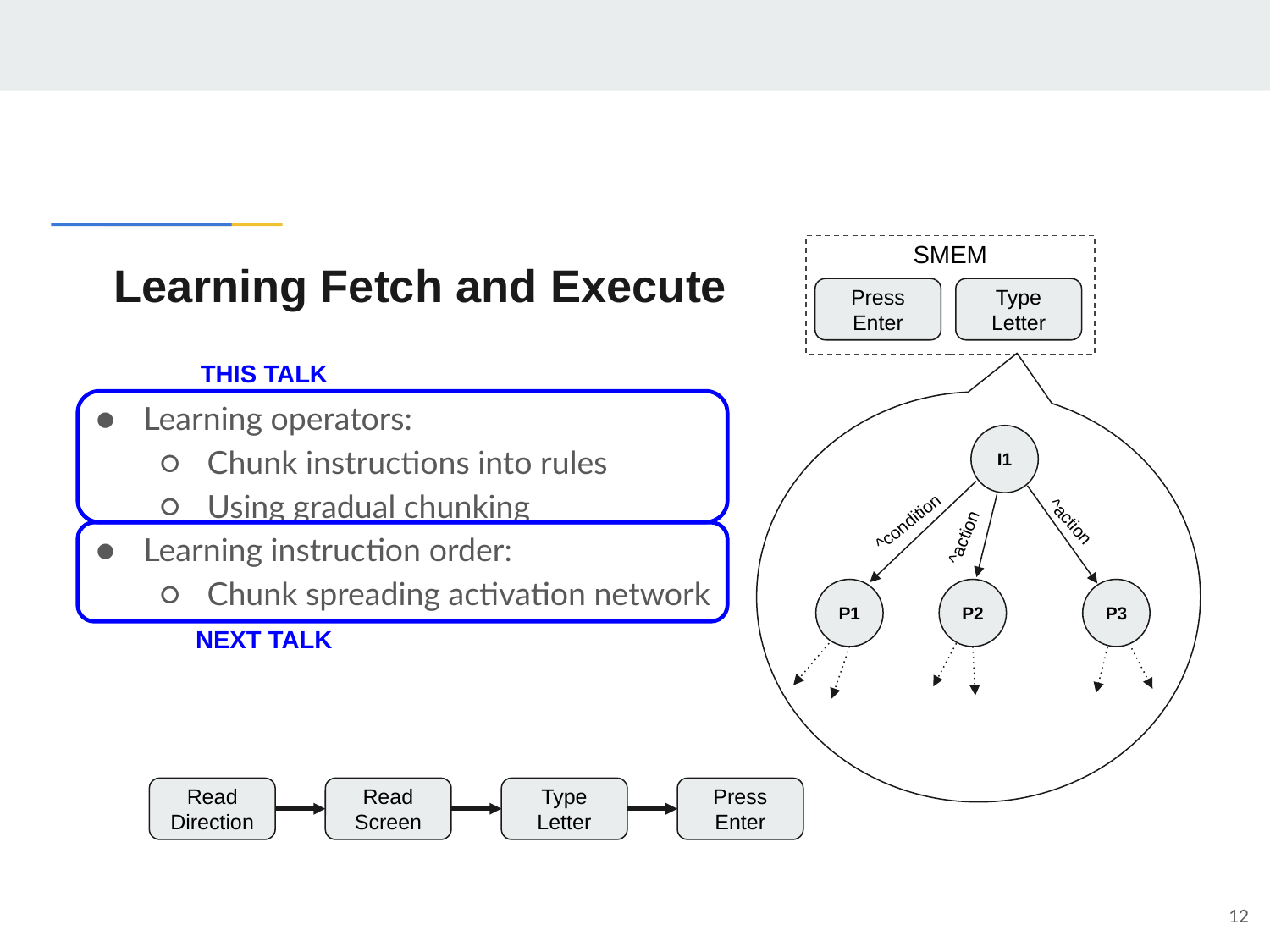

SMEM

Press Enter
Type Letter

I1
Instructions →
P1
P2
P3
^condition
^action
^action
# Learning Fetch and Execute
THIS TALK

Learning operators:
Chunk instructions into rules
Using gradual chunking
Learning instruction order:
Chunk spreading activation network

NEXT TALK
Read Direction
Read Screen
Type Letter
Press Enter
12